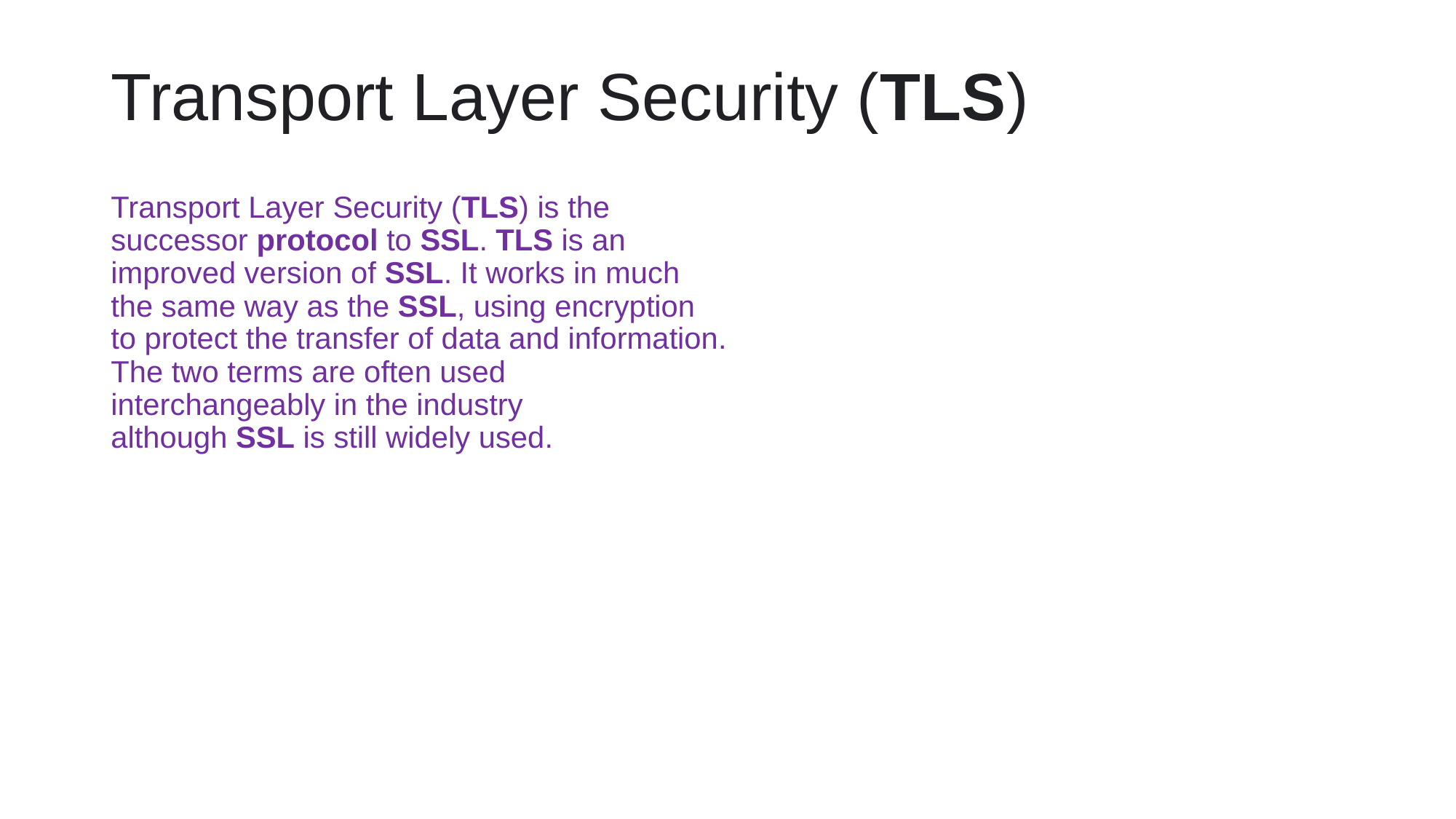

# Transport Layer Security (TLS)
Transport Layer Security (TLS) is the successor protocol to SSL. TLS is an improved version of SSL. It works in much the same way as the SSL, using encryption to protect the transfer of data and information. The two terms are often used interchangeably in the industry although SSL is still widely used.